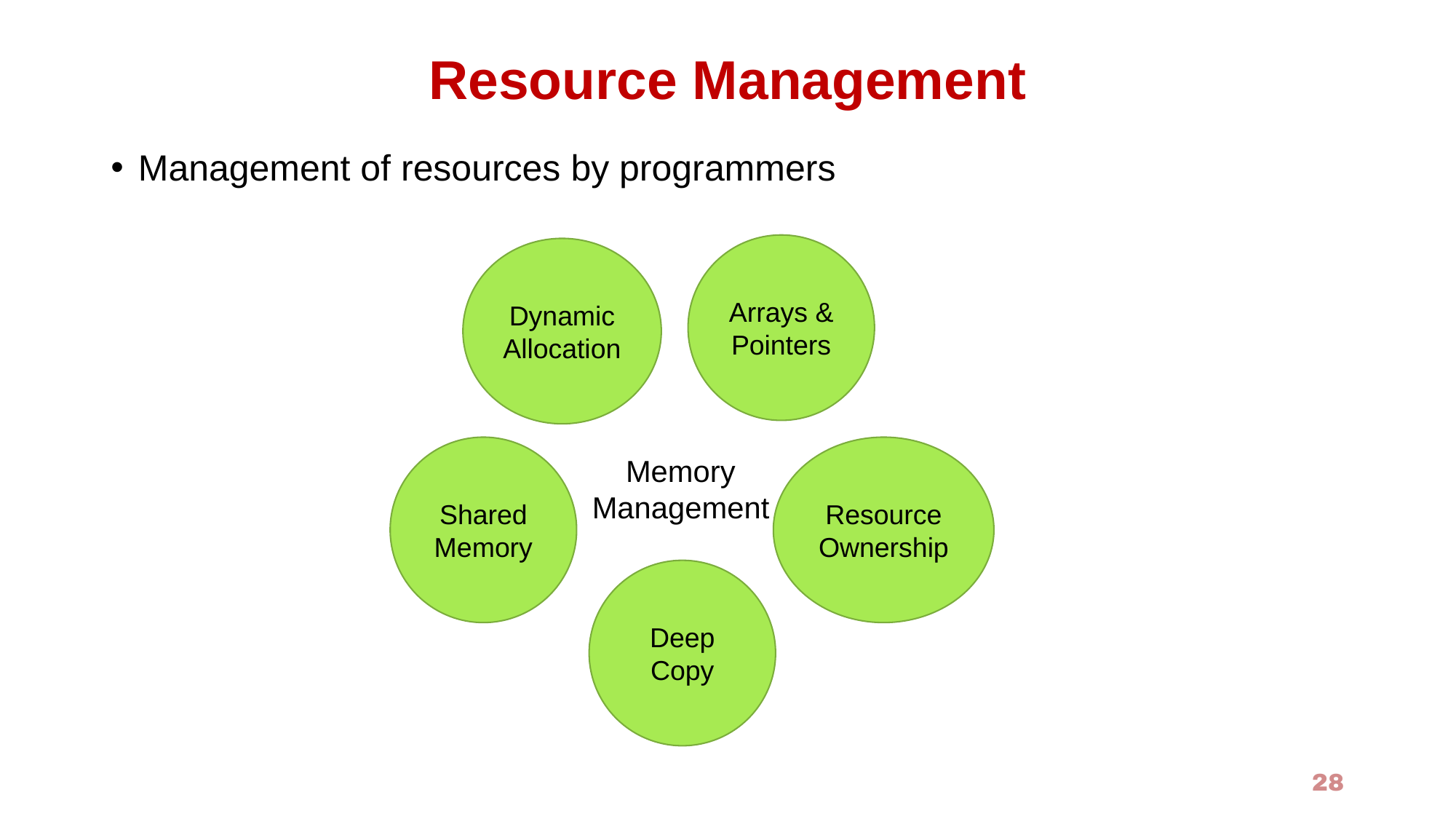

# Resource Management
Management of resources by programmers
Arrays & Pointers
Dynamic Allocation
Shared Memory
Resource Ownership
Memory
Management
Deep Copy
28